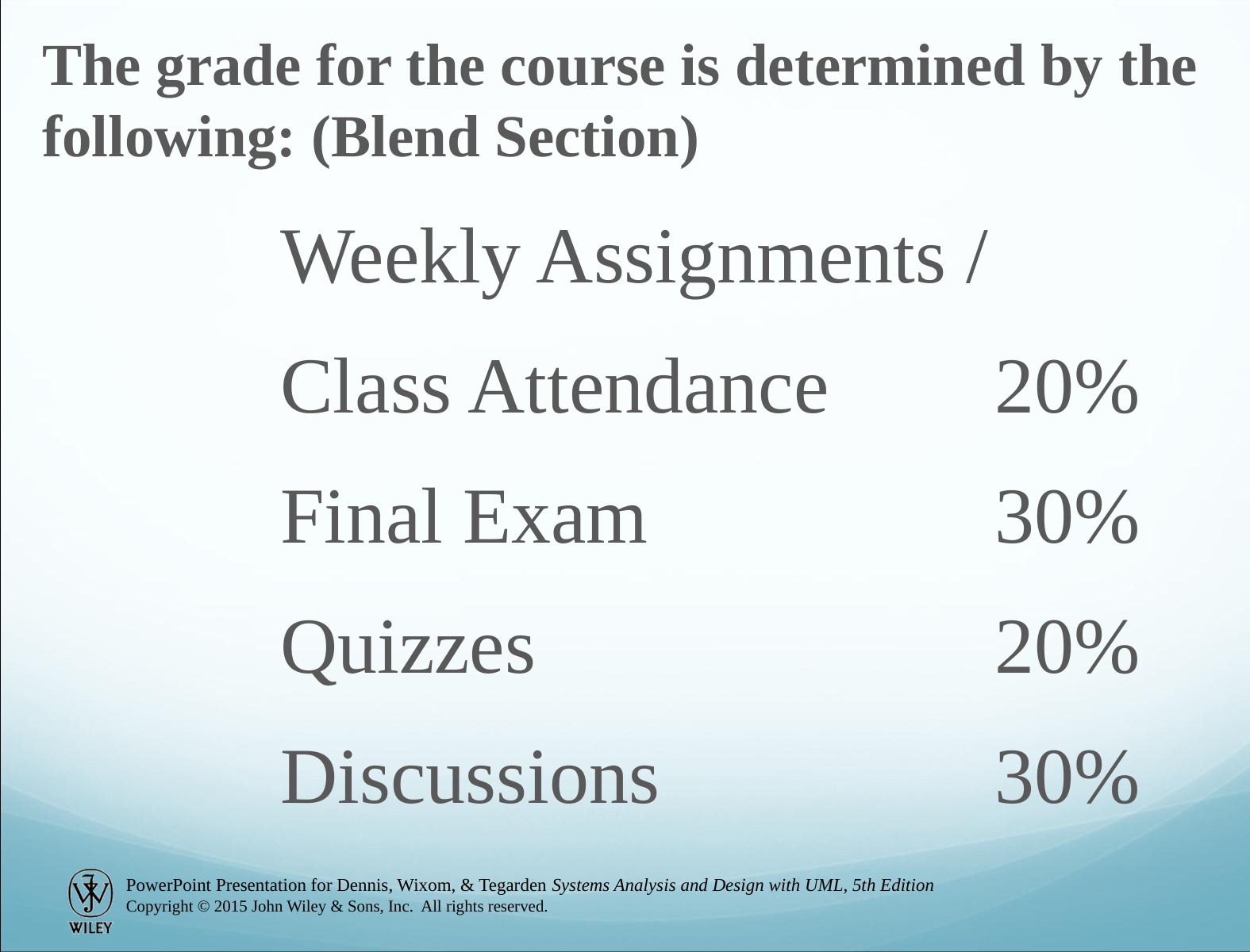

The grade for the course is determined by the following: (Blend Section)
		Weekly Assignments /
		Class Attendance		20%
		Final Exam			30%
		Quizzes				20%
		Discussions			30%